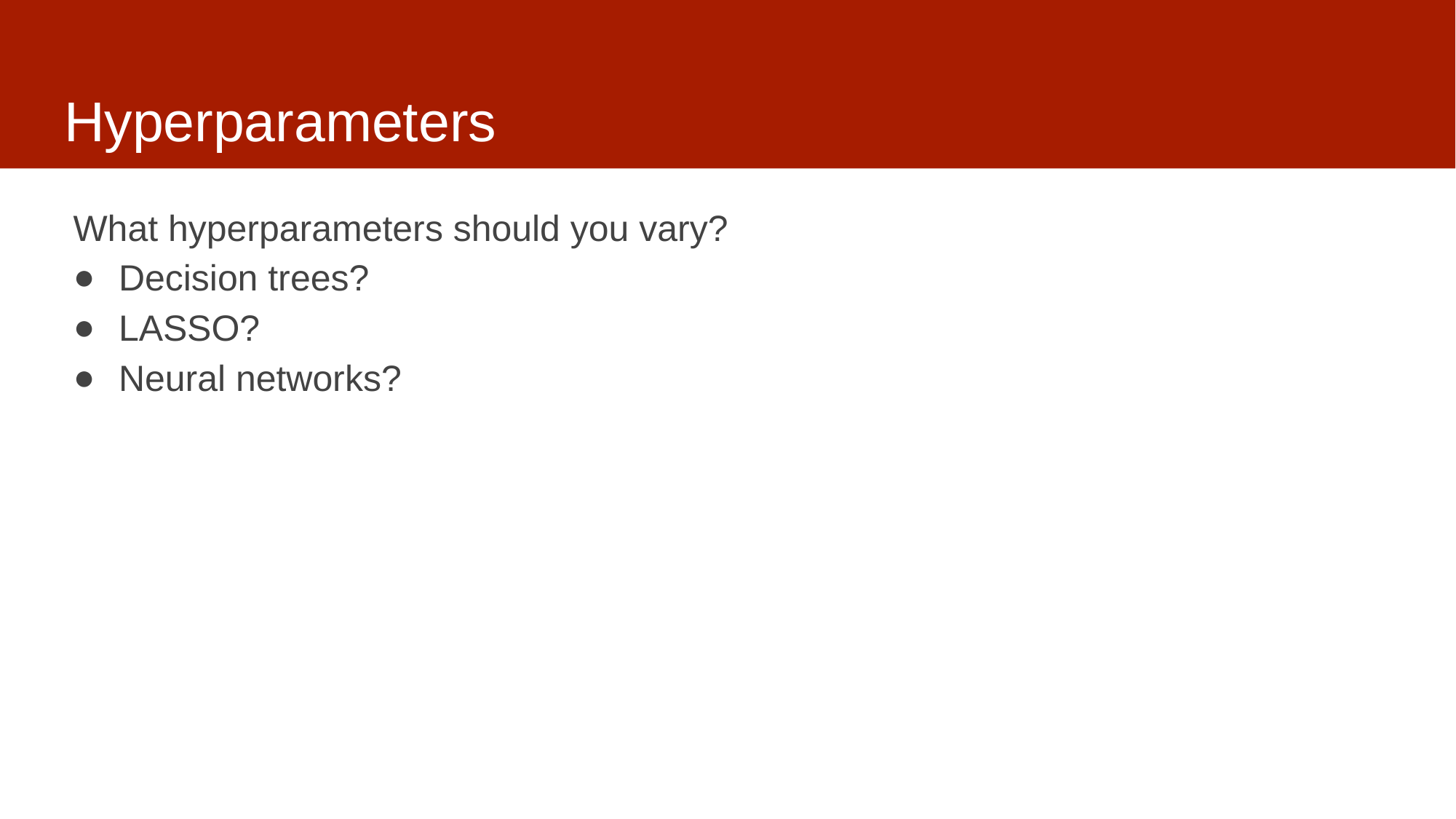

# Hyperparameters
What hyperparameters should you vary?
Decision trees?
LASSO?
Neural networks?